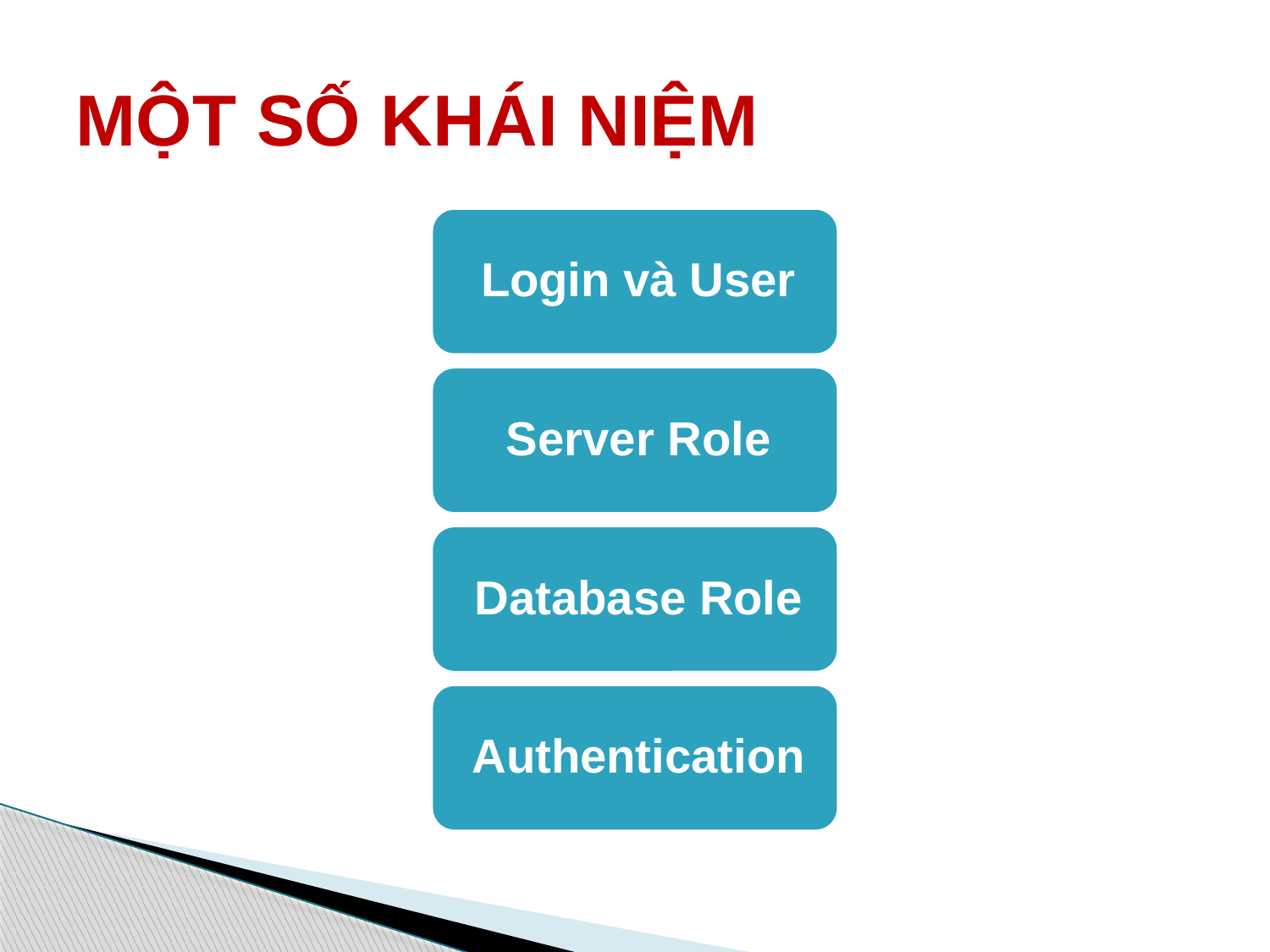

# MỘT SỐ KHÁI NIỆM
Login và User
Server Role
Database Role
Authentication